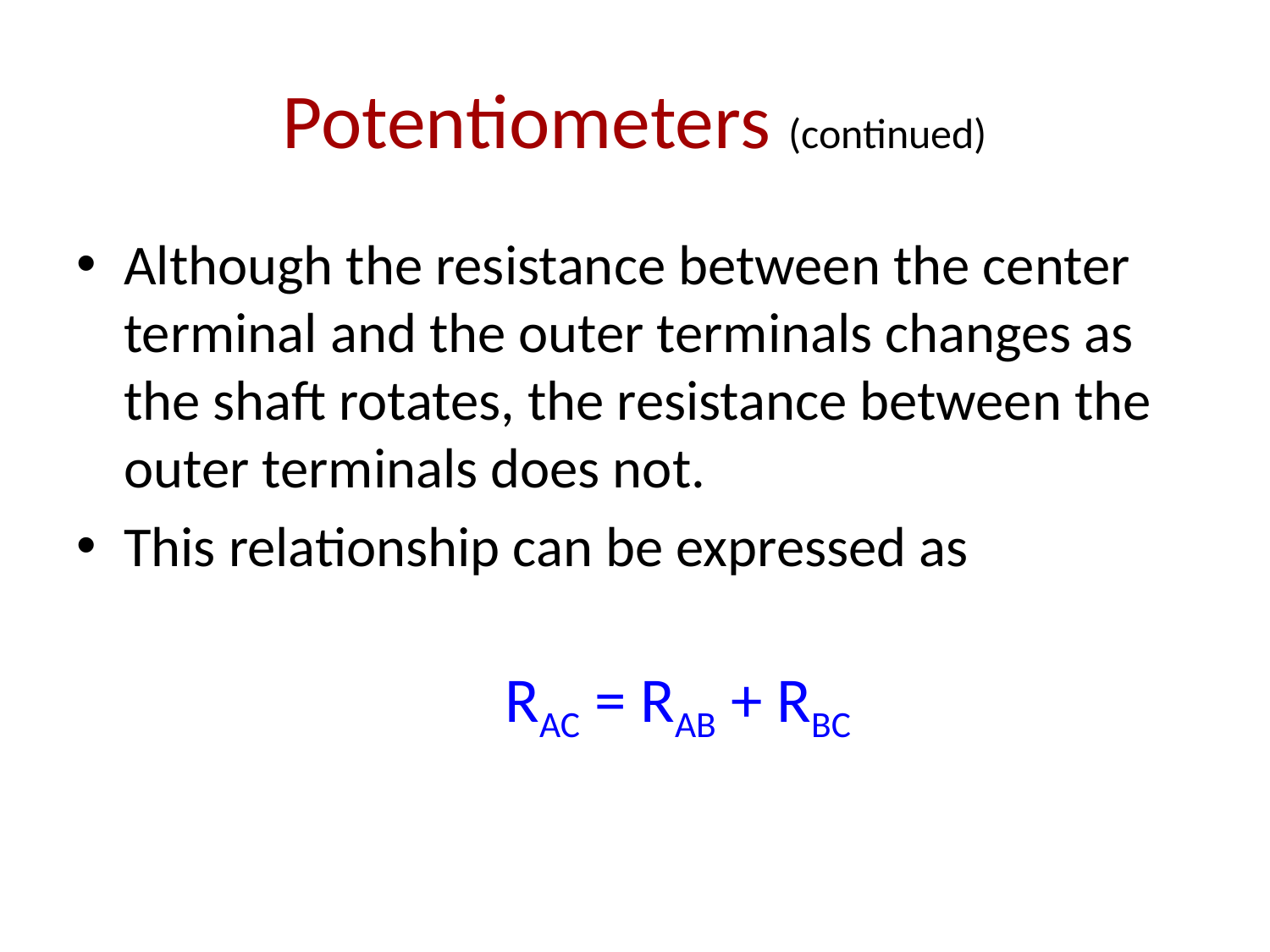

# Potentiometers (continued)
Although the resistance between the center terminal and the outer terminals changes as the shaft rotates, the resistance between the outer terminals does not.
This relationship can be expressed as
				RAC = RAB + RBC